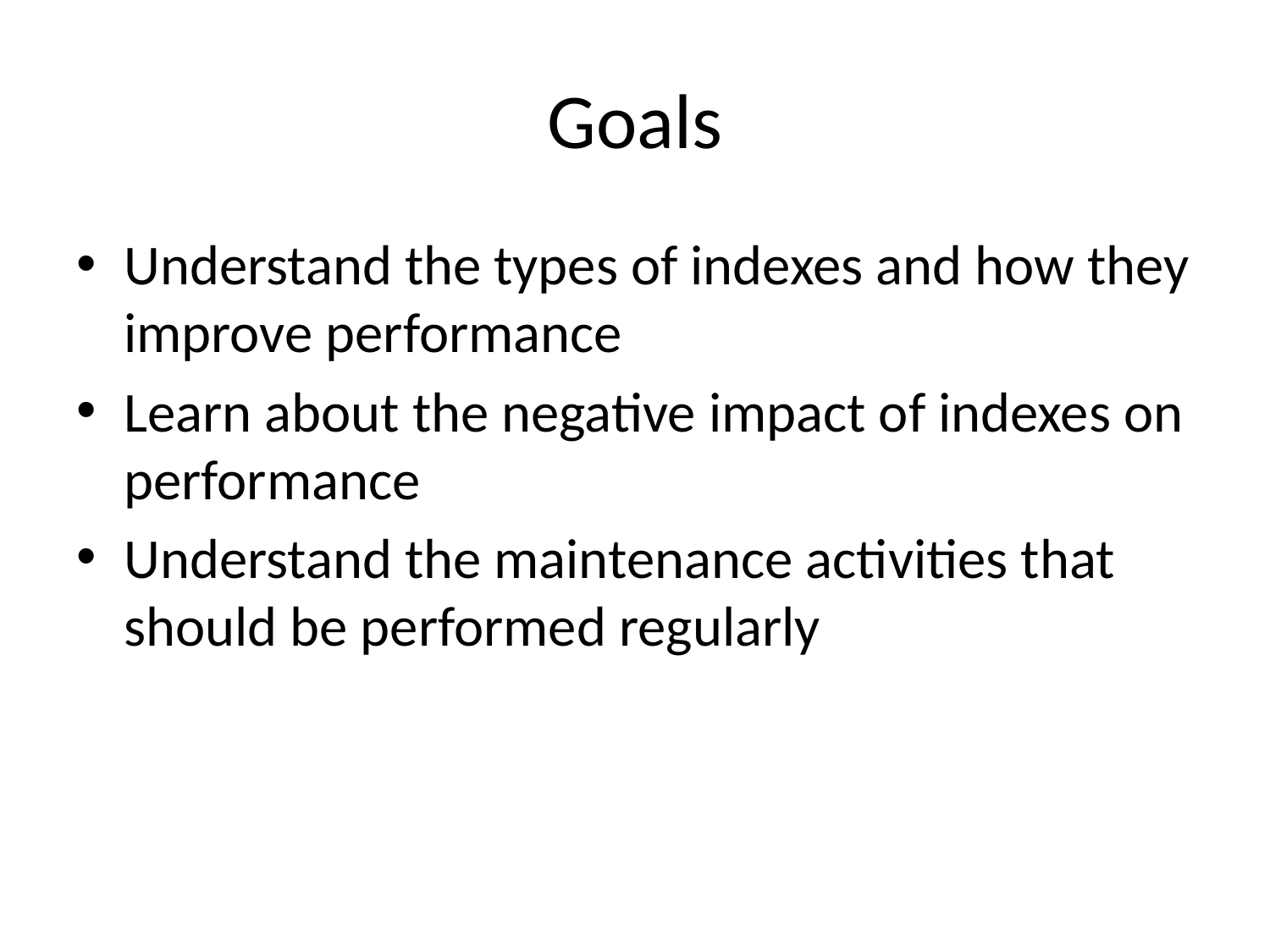

# Goals
Understand the types of indexes and how they improve performance
Learn about the negative impact of indexes on performance
Understand the maintenance activities that should be performed regularly